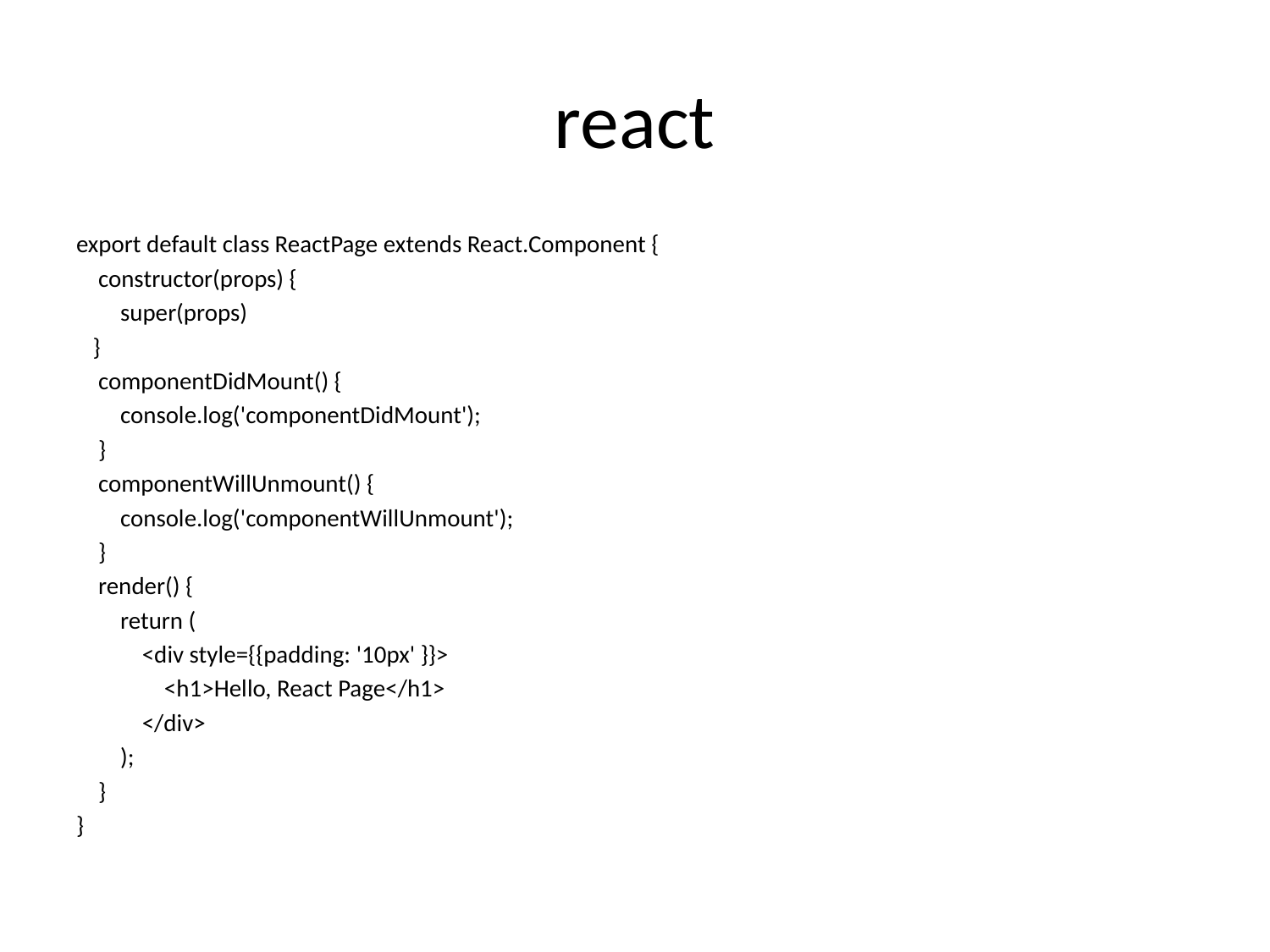

# react
export default class ReactPage extends React.Component {
    constructor(props) {
        super(props)
   }
    componentDidMount() {
        console.log('componentDidMount');
    }
    componentWillUnmount() {
        console.log('componentWillUnmount');
    }
    render() {
        return (
            <div style={{padding: '10px' }}>
                <h1>Hello, React Page</h1>
            </div>
        );
    }
}